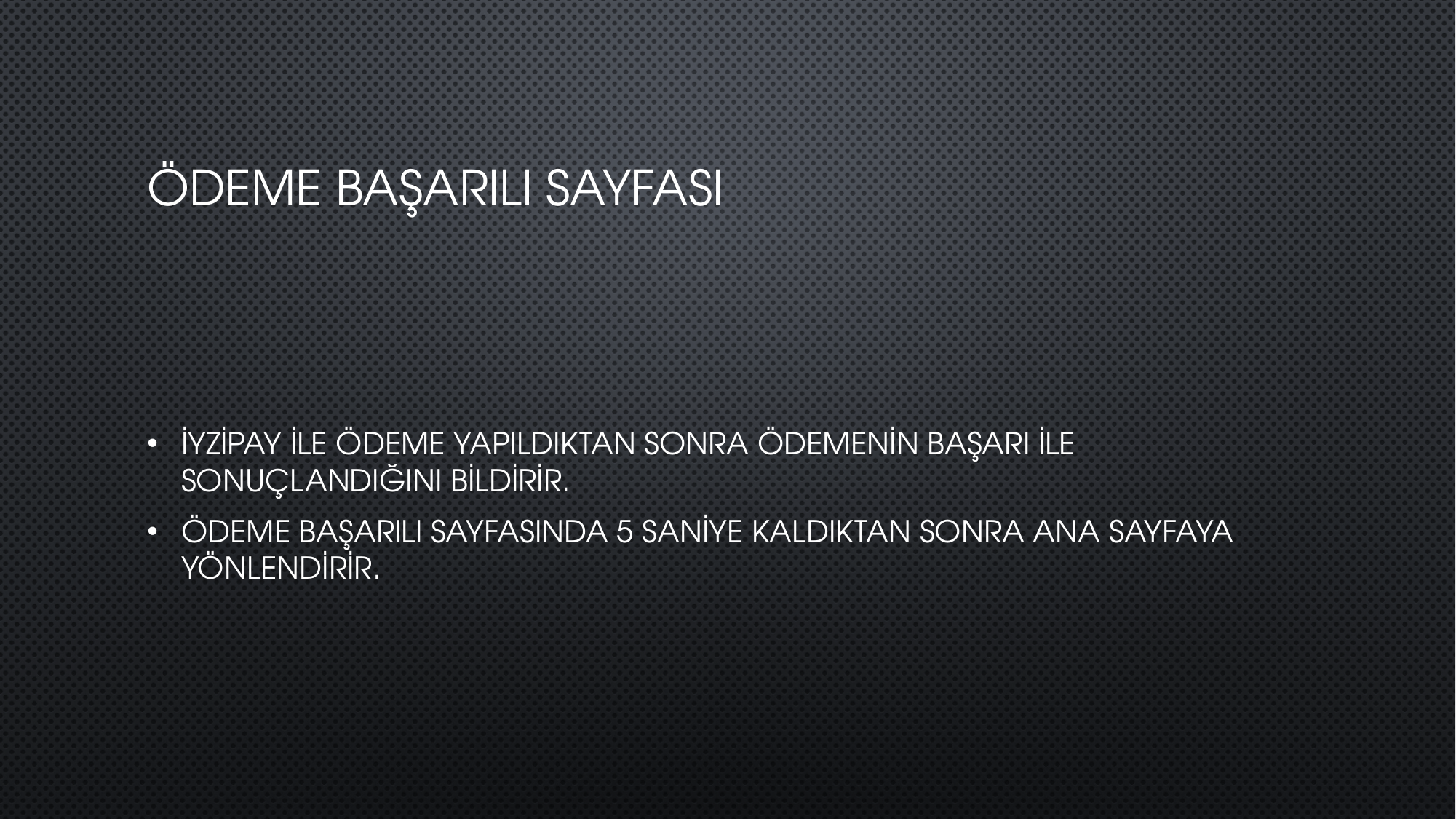

# Ödeme başarılı sayfası
İyzipay ile ödeme yapıldıktan sonra ödemenin başarı ile sonuçlandığını bildirir.
Ödeme başarılı sayfasında 5 saniye kaldıktan sonra ana sayfaya yönlendirir.